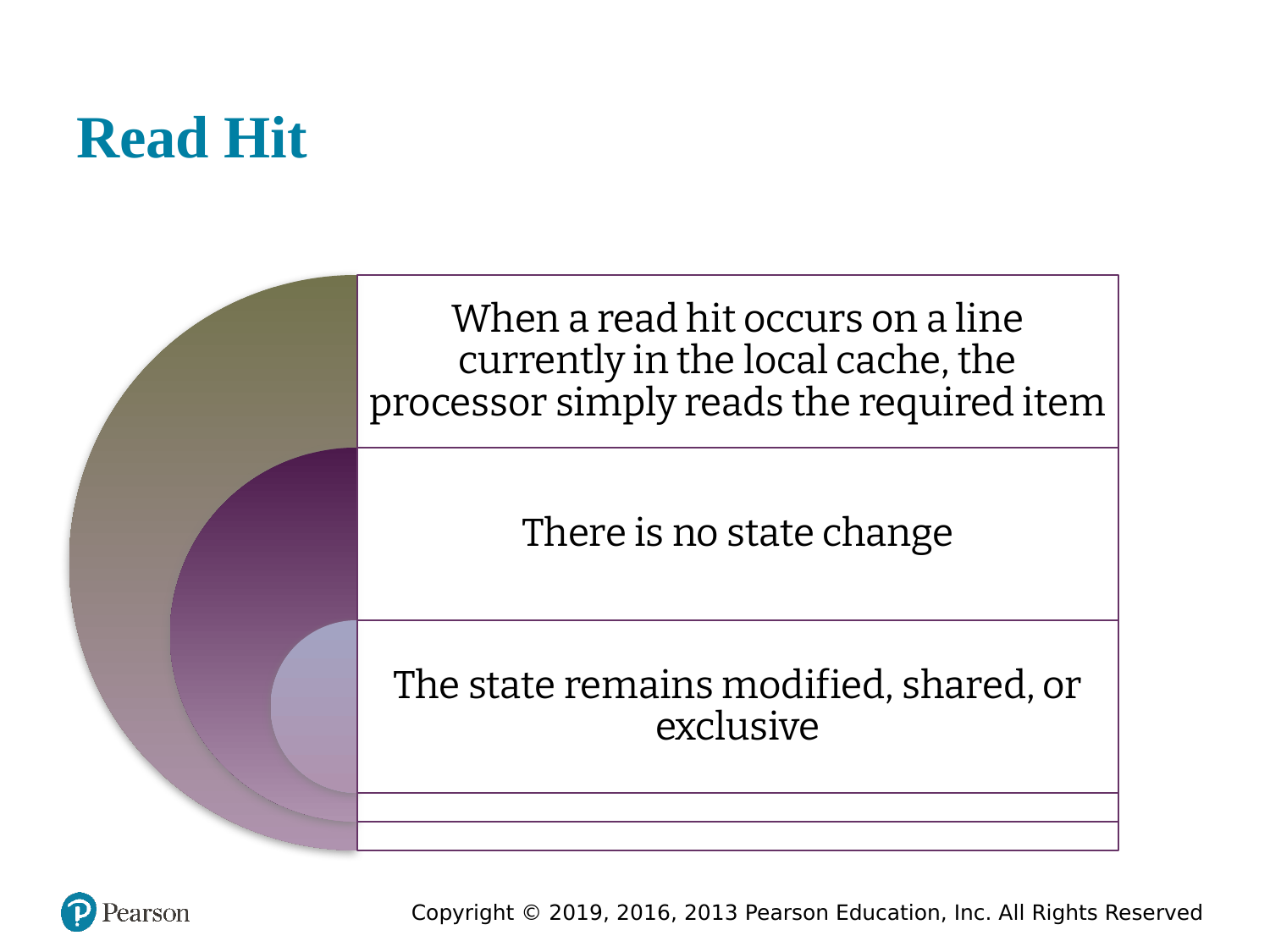

# Read Hit
When a read hit occurs on a line currently in the local cache, the processor simply reads the required item
There is no state change
The state remains modified, shared, or exclusive